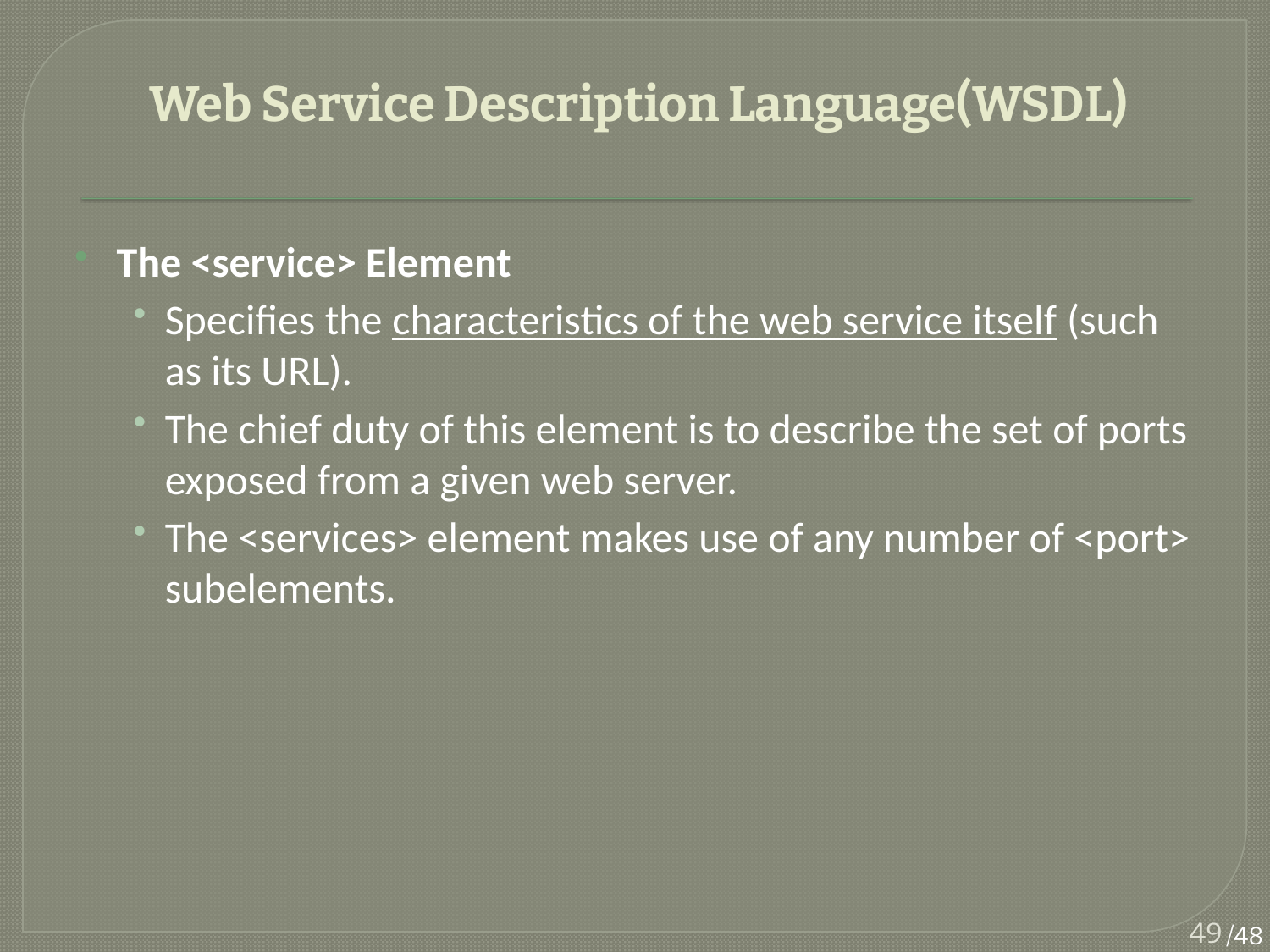

# Web Service Description Language(WSDL)
The <service> Element
Specifies the characteristics of the web service itself (such as its URL).
The chief duty of this element is to describe the set of ports exposed from a given web server.
The <services> element makes use of any number of <port> subelements.

49